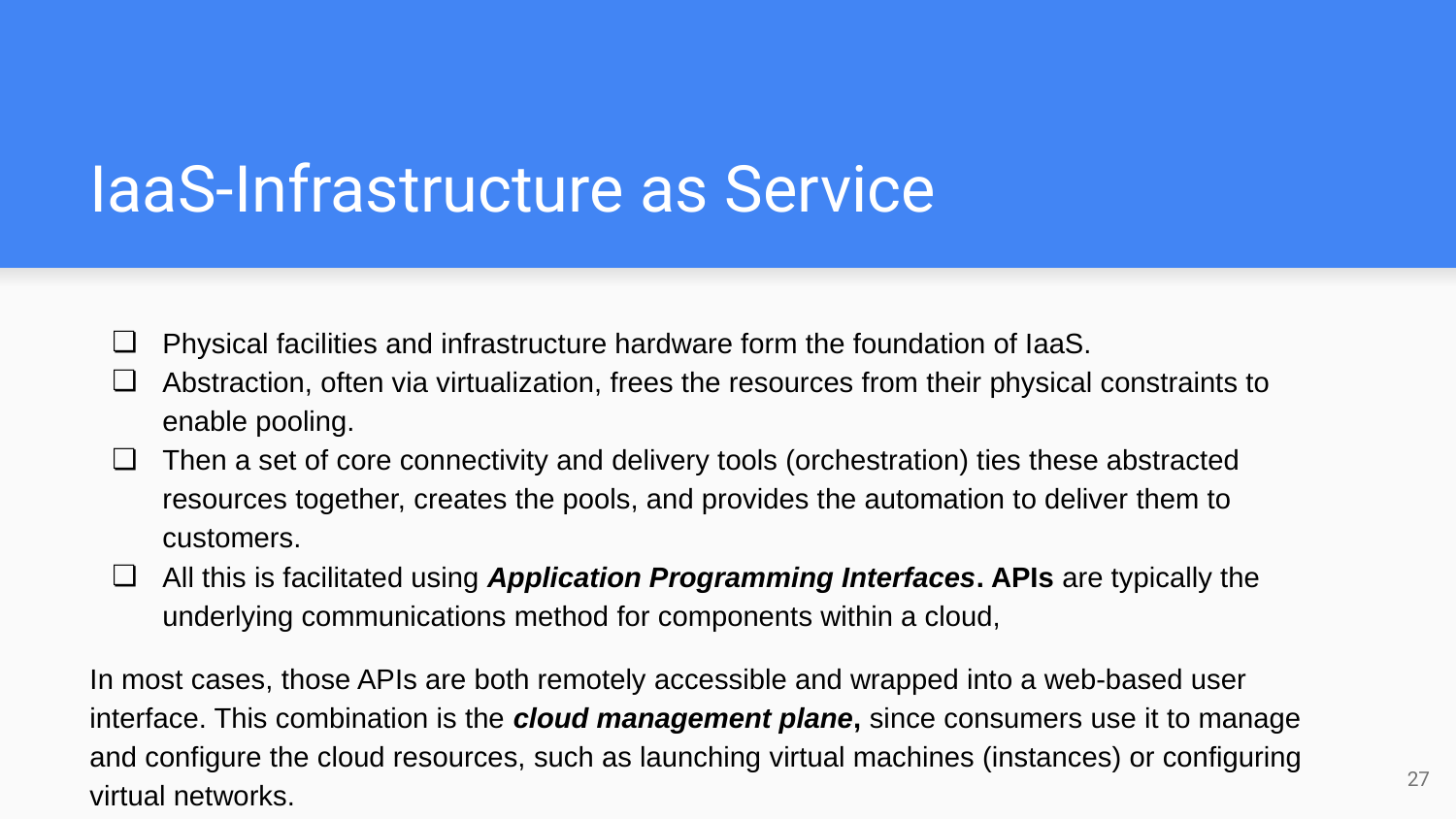

# IaaS-Infrastructure as Service
Physical facilities and infrastructure hardware form the foundation of IaaS.
Abstraction, often via virtualization, frees the resources from their physical constraints to enable pooling.
Then a set of core connectivity and delivery tools (orchestration) ties these abstracted resources together, creates the pools, and provides the automation to deliver them to customers.
All this is facilitated using Application Programming Interfaces. APIs are typically the underlying communications method for components within a cloud,
In most cases, those APIs are both remotely accessible and wrapped into a web-based user interface. This combination is the cloud management plane, since consumers use it to manage and configure the cloud resources, such as launching virtual machines (instances) or configuring virtual networks.

27